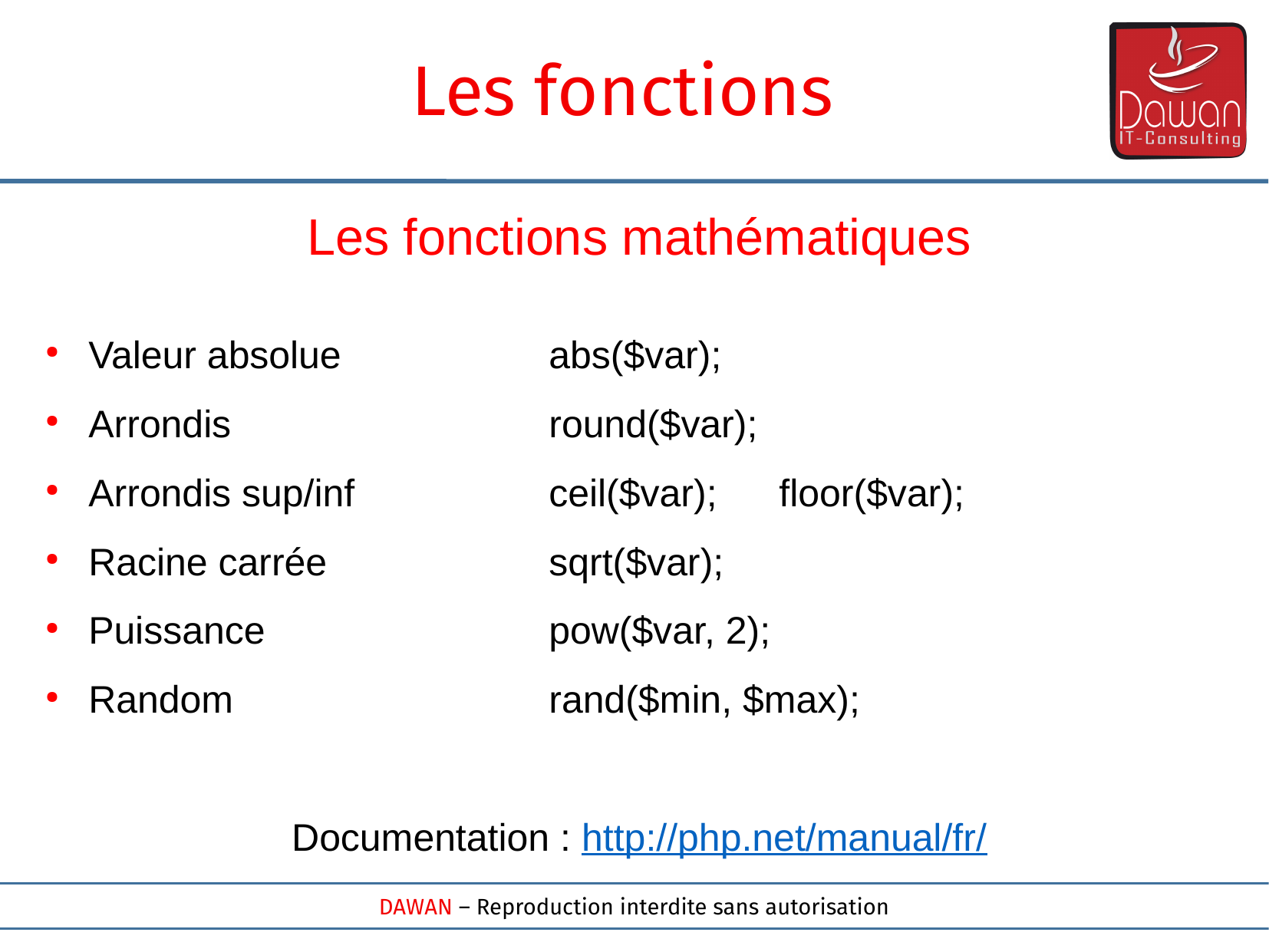

Les fonctions
Les fonctions mathématiques

Valeur absolue		abs($var);
Arrondis			round($var);
Arrondis sup/inf		ceil($var);	floor($var);
Racine carrée		sqrt($var);
Puissance			pow($var, 2);
Random			rand($min, $max);

Documentation : http://php.net/manual/fr/